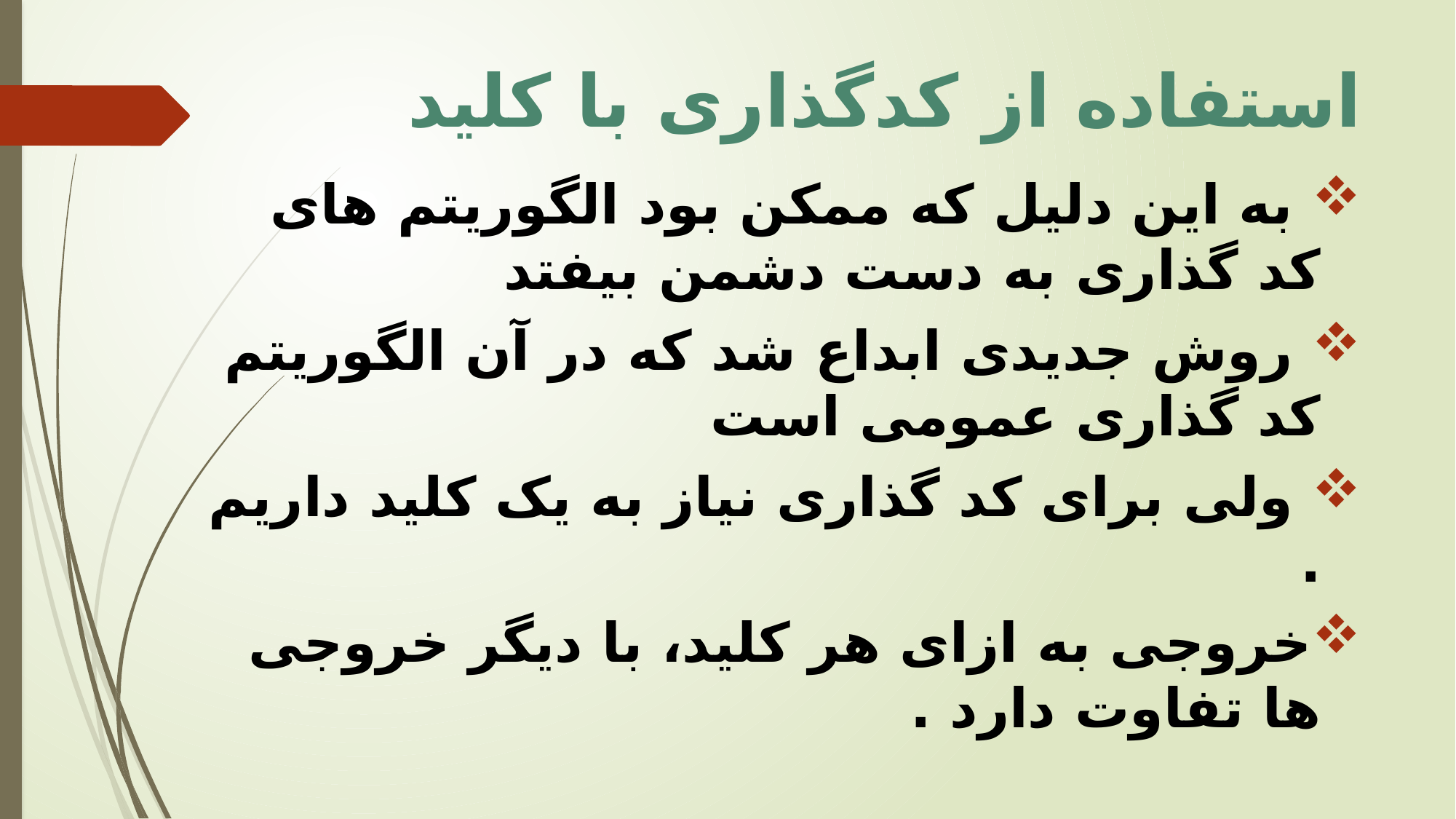

# استفاده از کدگذاری با کلید
 به این دلیل که ممکن بود الگوریتم های کد گذاری به دست دشمن بیفتد
 روش جدیدی ابداع شد که در آن الگوریتم کد گذاری عمومی است
 ولی برای کد گذاری نیاز به یک کلید داریم .
خروجی به ازای هر کلید، با دیگر خروجی ها تفاوت دارد .